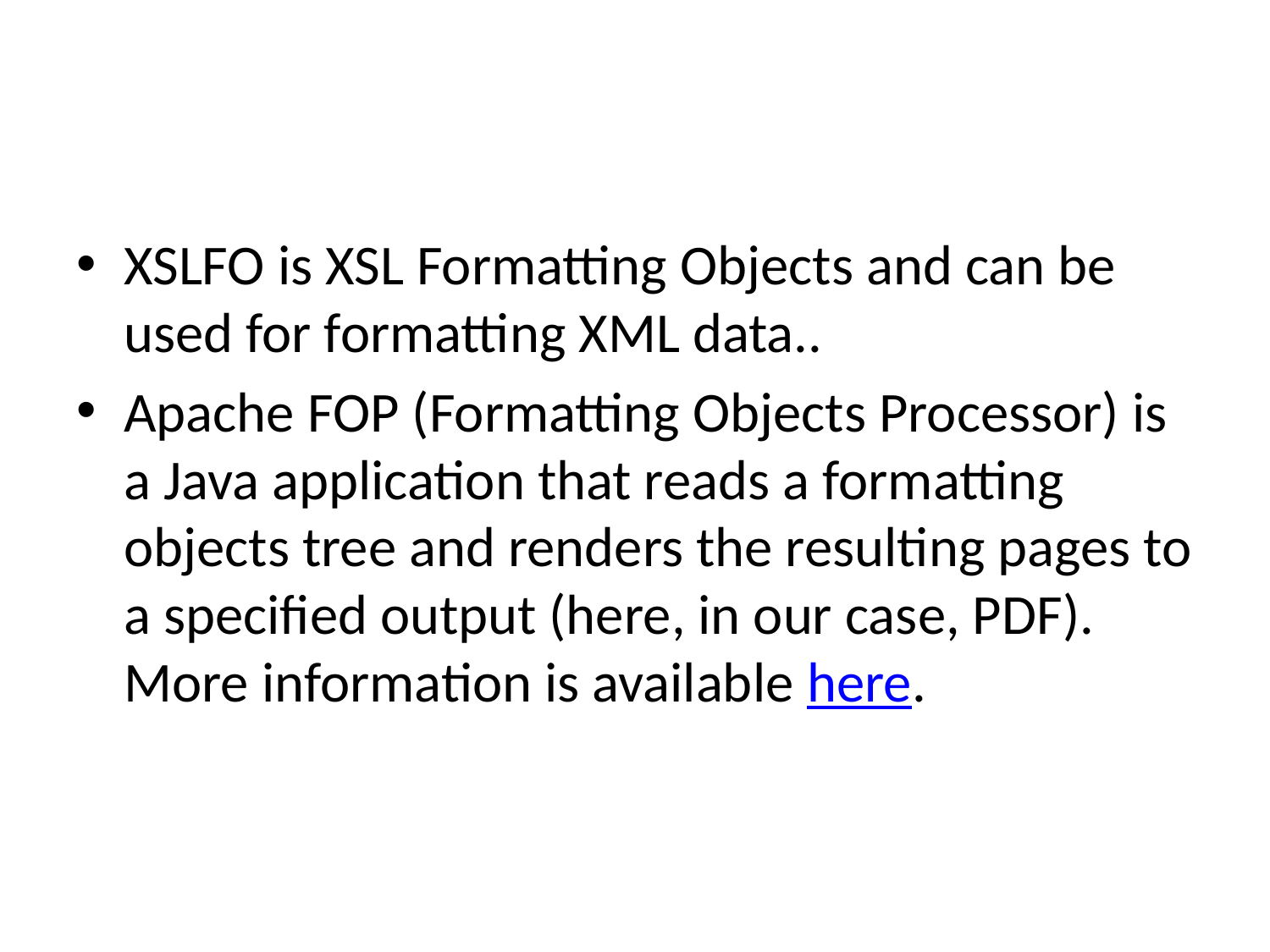

#
XSLFO is XSL Formatting Objects and can be used for formatting XML data..
Apache FOP (Formatting Objects Processor) is a Java application that reads a formatting objects tree and renders the resulting pages to a specified output (here, in our case, PDF). More information is available here.